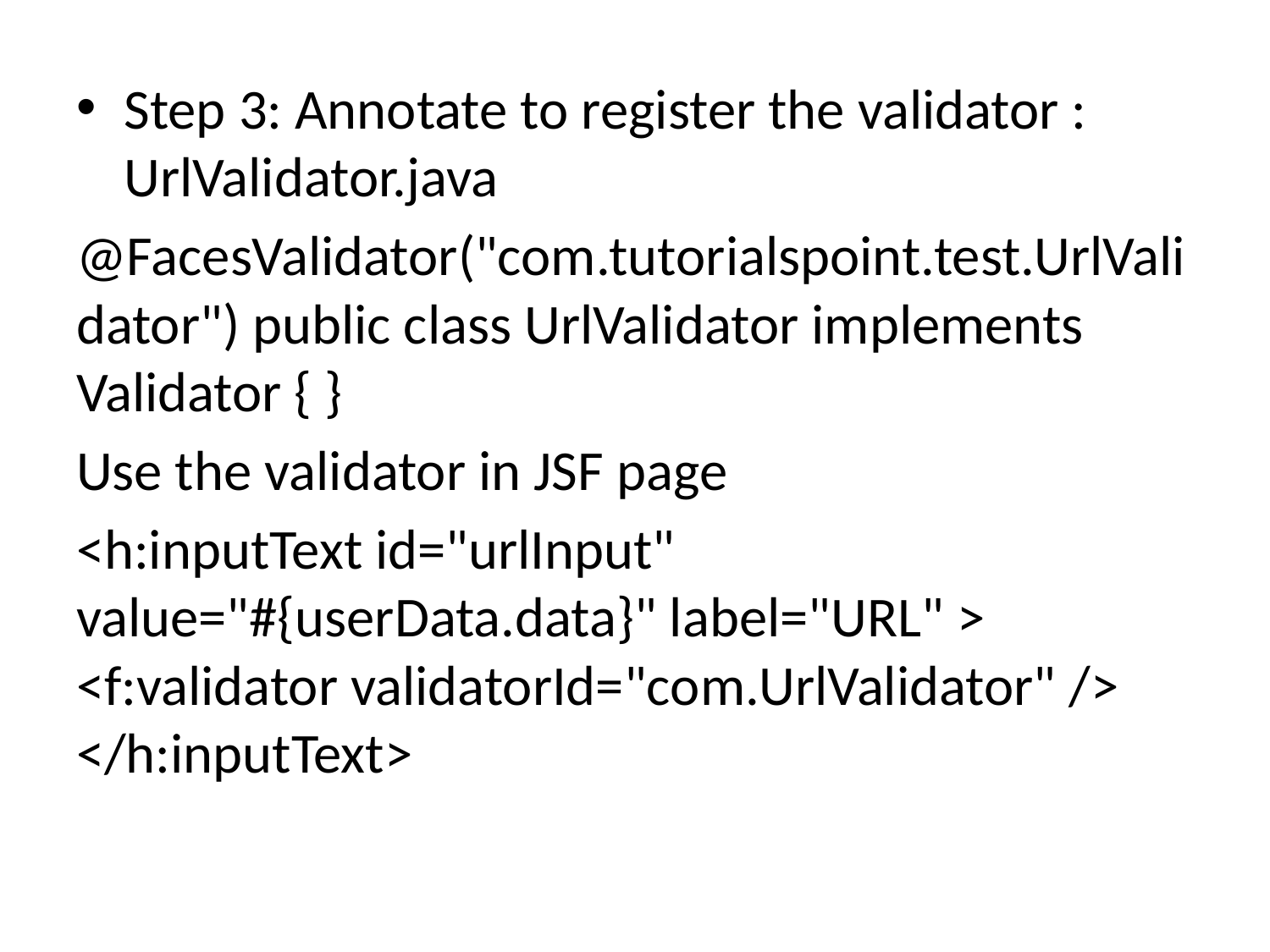

Step 3: Annotate to register the validator : UrlValidator.java
@FacesValidator("com.tutorialspoint.test.UrlValidator") public class UrlValidator implements Validator { }
Use the validator in JSF page
<h:inputText id="urlInput" value="#{userData.data}" label="URL" > <f:validator validatorId="com.UrlValidator" /> </h:inputText>